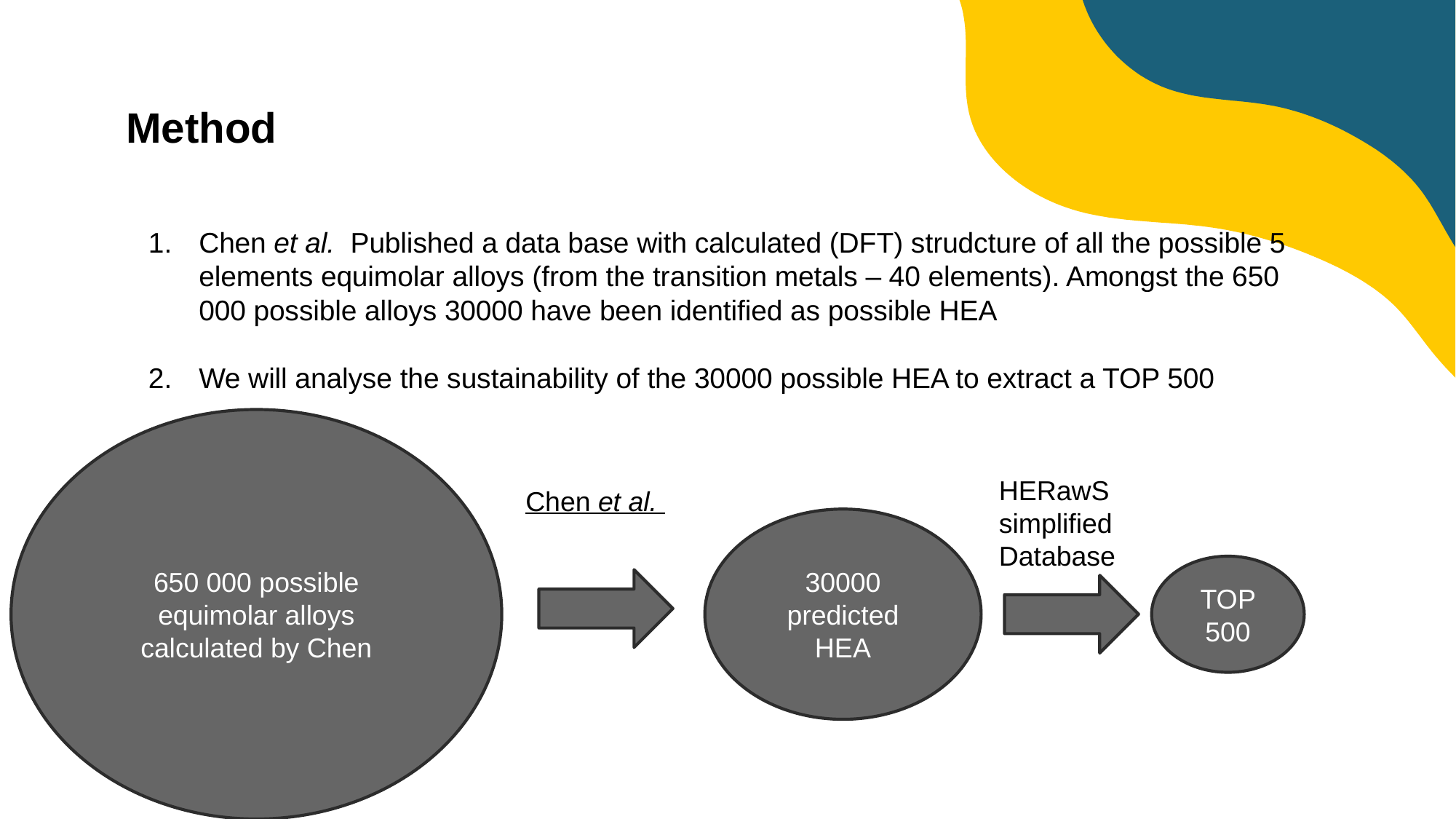

# Method
Chen et al.  Published a data base with calculated (DFT) strudcture of all the possible 5 elements equimolar alloys (from the transition metals – 40 elements). Amongst the 650 000 possible alloys 30000 have been identified as possible HEA

We will analyse the sustainability of the 30000 possible HEA to extract a TOP 500
650 000 possible equimolar alloys calculated by Chen
HERawS simplified Database
Chen et al.
30000 predicted HEA
TOP 500